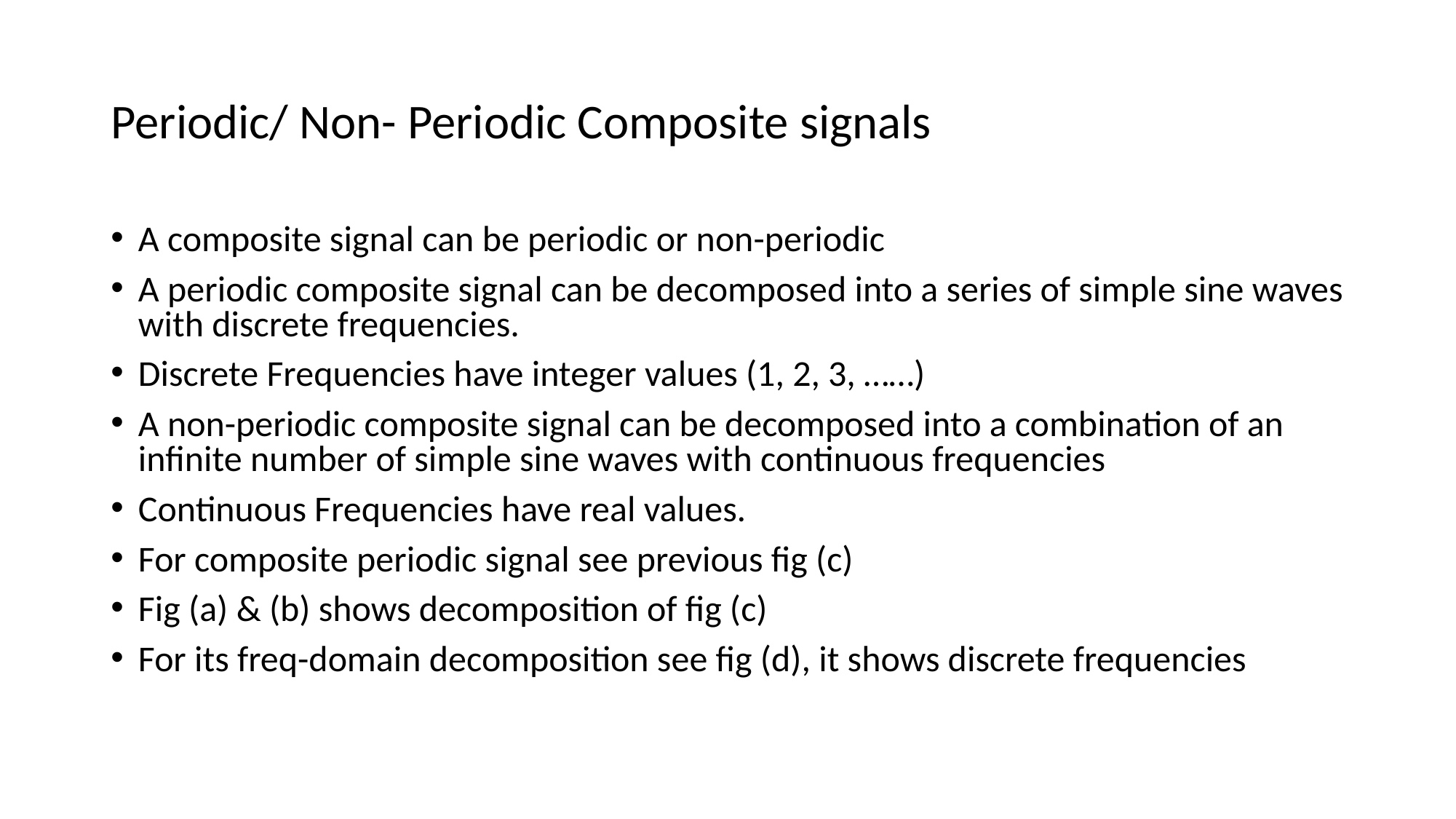

Periodic/ Non- Periodic Composite signals
A composite signal can be periodic or non-periodic
A periodic composite signal can be decomposed into a series of simple sine waves with discrete frequencies.
Discrete Frequencies have integer values (1, 2, 3, ……)
A non-periodic composite signal can be decomposed into a combination of an infinite number of simple sine waves with continuous frequencies
Continuous Frequencies have real values.
For composite periodic signal see previous fig (c)
Fig (a) & (b) shows decomposition of fig (c)
For its freq-domain decomposition see fig (d), it shows discrete frequencies